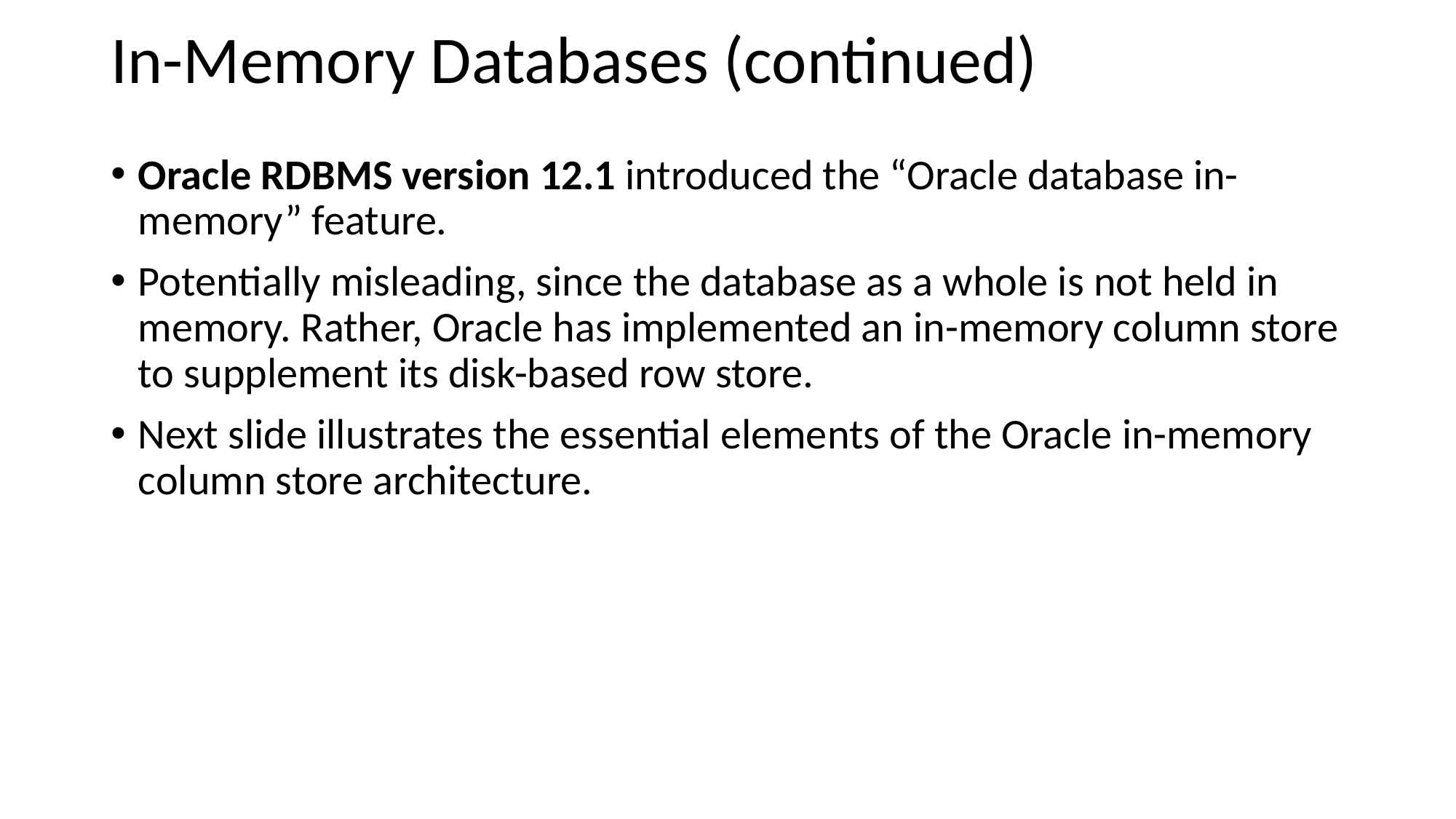

# In-Memory Databases (continued)
Oracle RDBMS version 12.1 introduced the “Oracle database in-memory” feature.
Potentially misleading, since the database as a whole is not held in memory. Rather, Oracle has implemented an in-memory column store to supplement its disk-based row store.
Next slide illustrates the essential elements of the Oracle in-memory column store architecture.